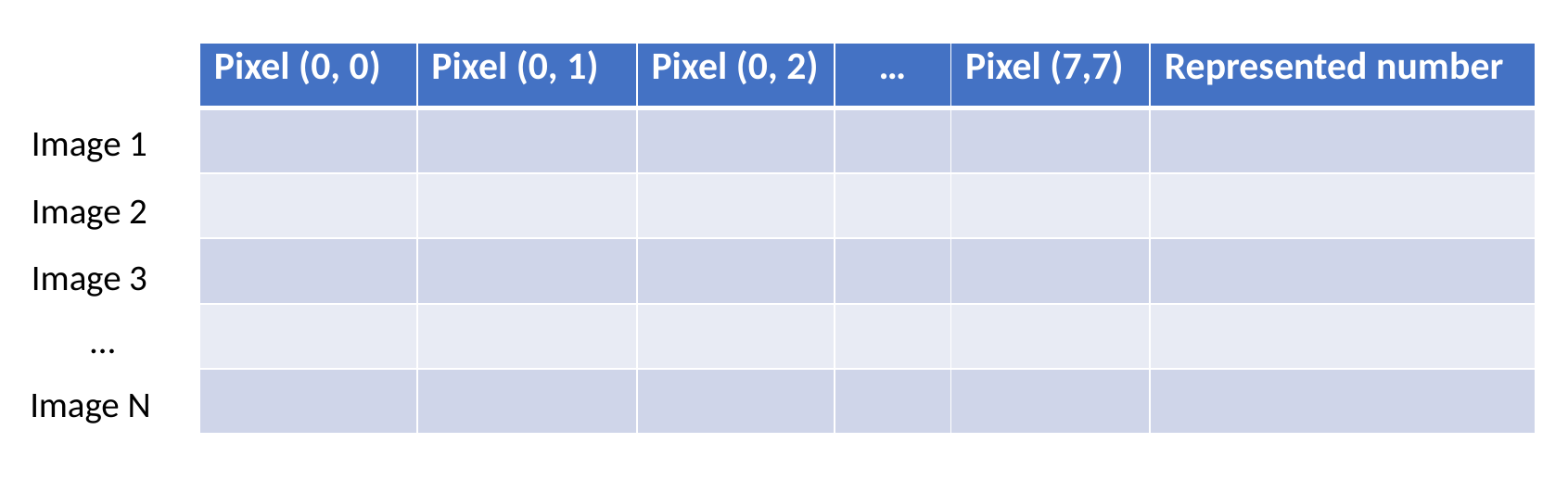

| Pixel (0, 0) | Pixel (0, 1) | Pixel (0, 2) | … | Pixel (7,7) | Represented number |
| --- | --- | --- | --- | --- | --- |
|  |  |  |  |  |  |
|  |  |  |  |  |  |
|  |  |  |  |  |  |
|  |  |  |  |  |  |
|  |  |  |  |  |  |
Image 1
Image 2
Image 3
…
Image N